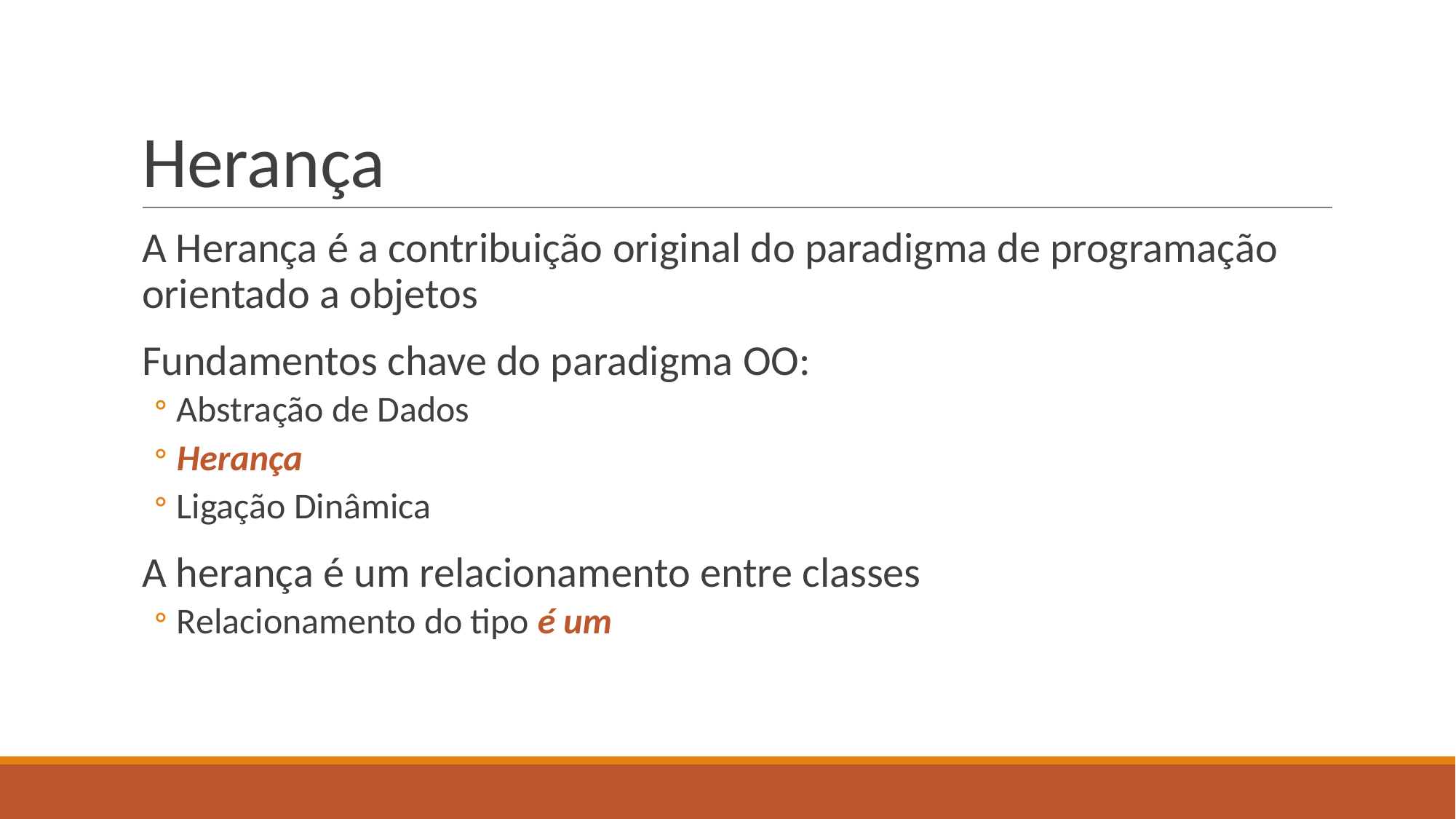

# Herança
A Herança é a contribuição original do paradigma de programação orientado a objetos
Fundamentos chave do paradigma OO:
Abstração de Dados
Herança
Ligação Dinâmica
A herança é um relacionamento entre classes
Relacionamento do tipo é um